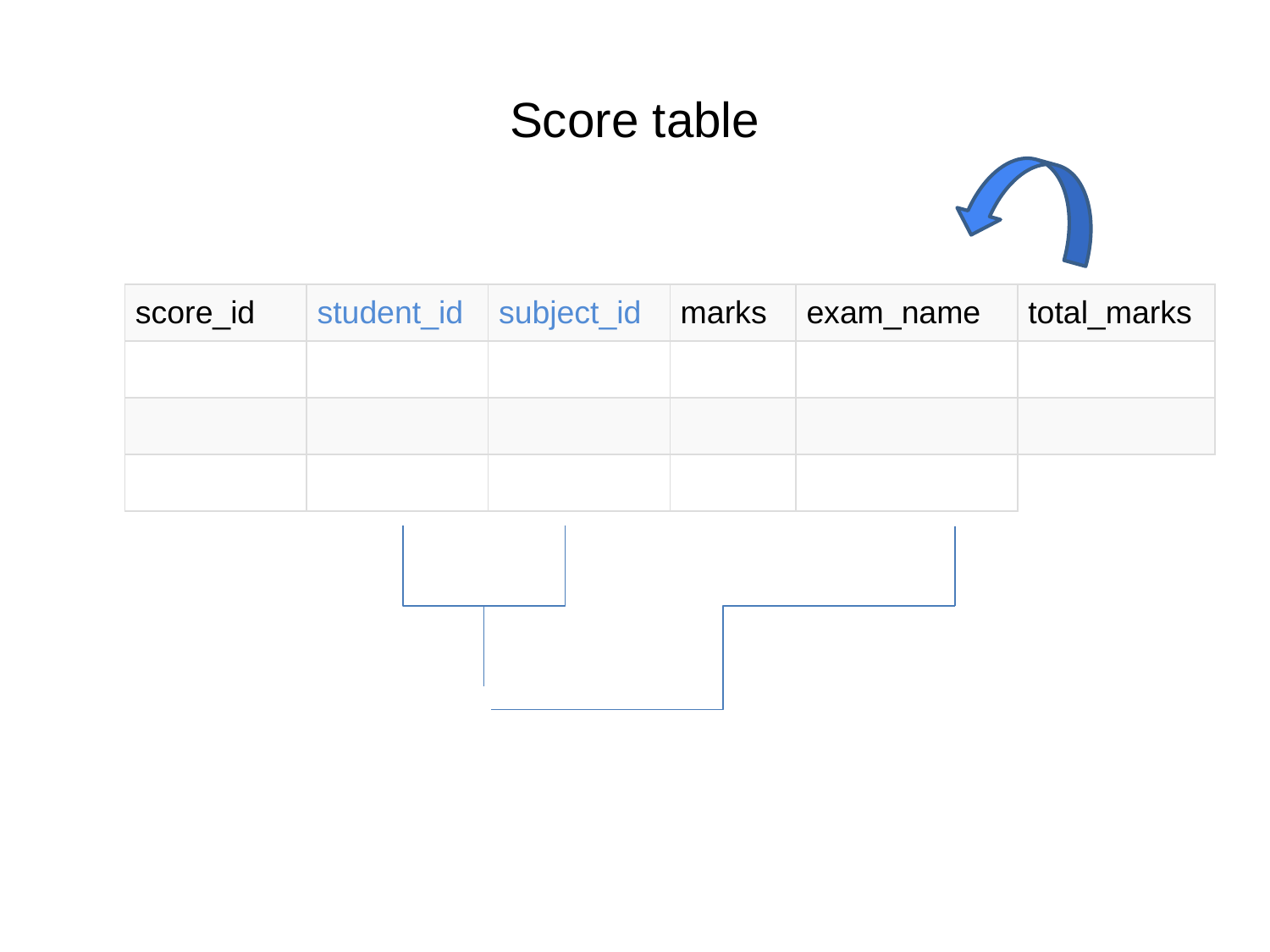

# Score table

|  |  |  |  |  |  |
| --- | --- | --- | --- | --- | --- |
| score\_id | student\_id | subject\_id | marks | exam\_name | total\_marks |
|  |  |  |  |  |  |
|  |  |  |  |  |  |
|  |  |  |  |  |  |